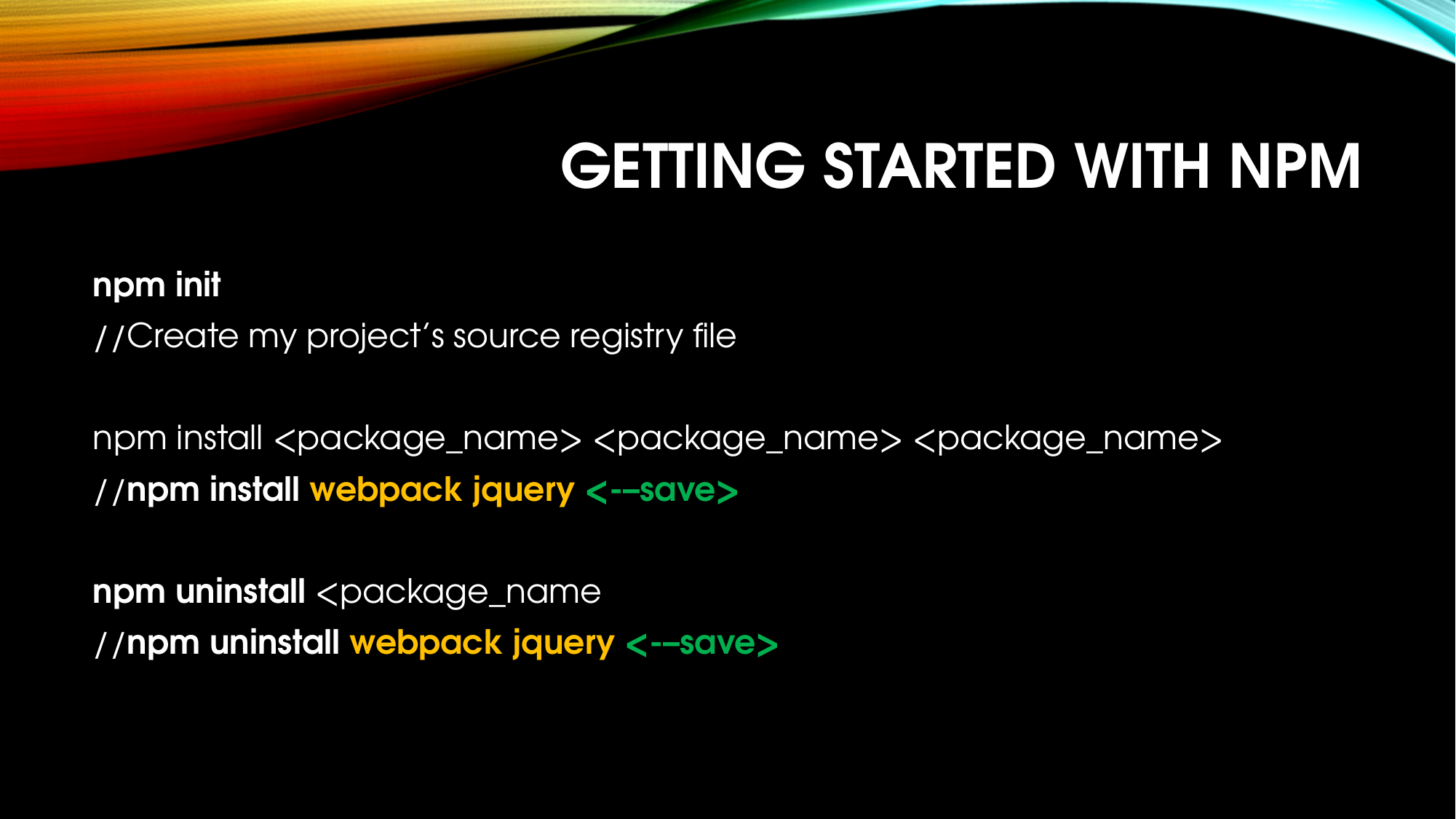

# Getting started with NPM
npm init
//Create my project’s source registry file

npm install <package_name> <package_name> <package_name>
//npm install webpack jquery <-–save>

npm uninstall <package_name
//npm uninstall webpack jquery <-–save>